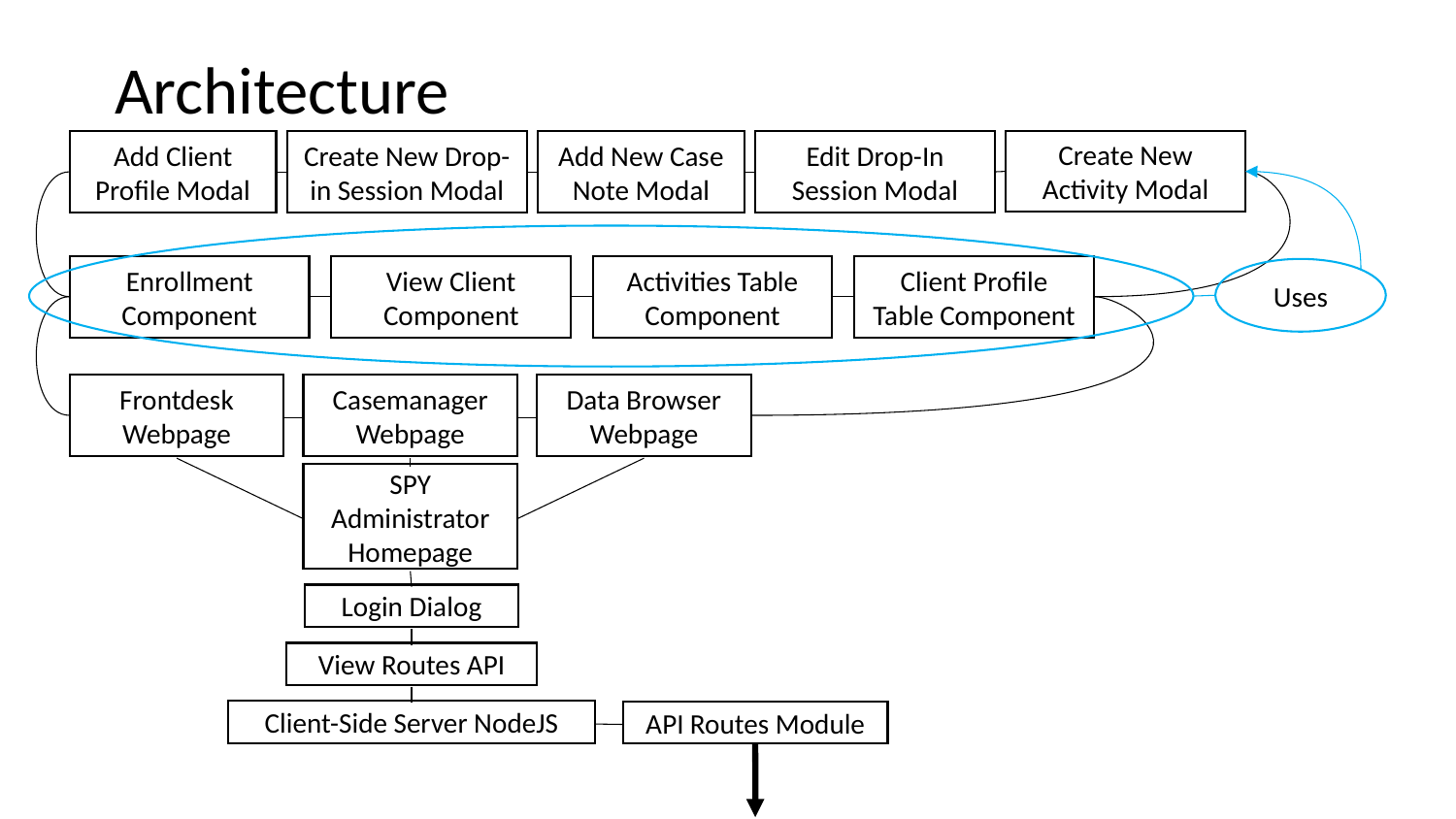

# Architecture
Create New Activity Modal
Add Client Profile Modal
Create New Drop-in Session Modal
Add New Case Note Modal
Edit Drop-In Session Modal

Enrollment Component
View Client Component
Activities Table Component
Client Profile Table Component
Uses
Frontdesk Webpage
Casemanager Webpage
Data Browser Webpage
SPY Administrator Homepage
Login Dialog
View Routes API
Client-Side Server NodeJS
API Routes Module
…